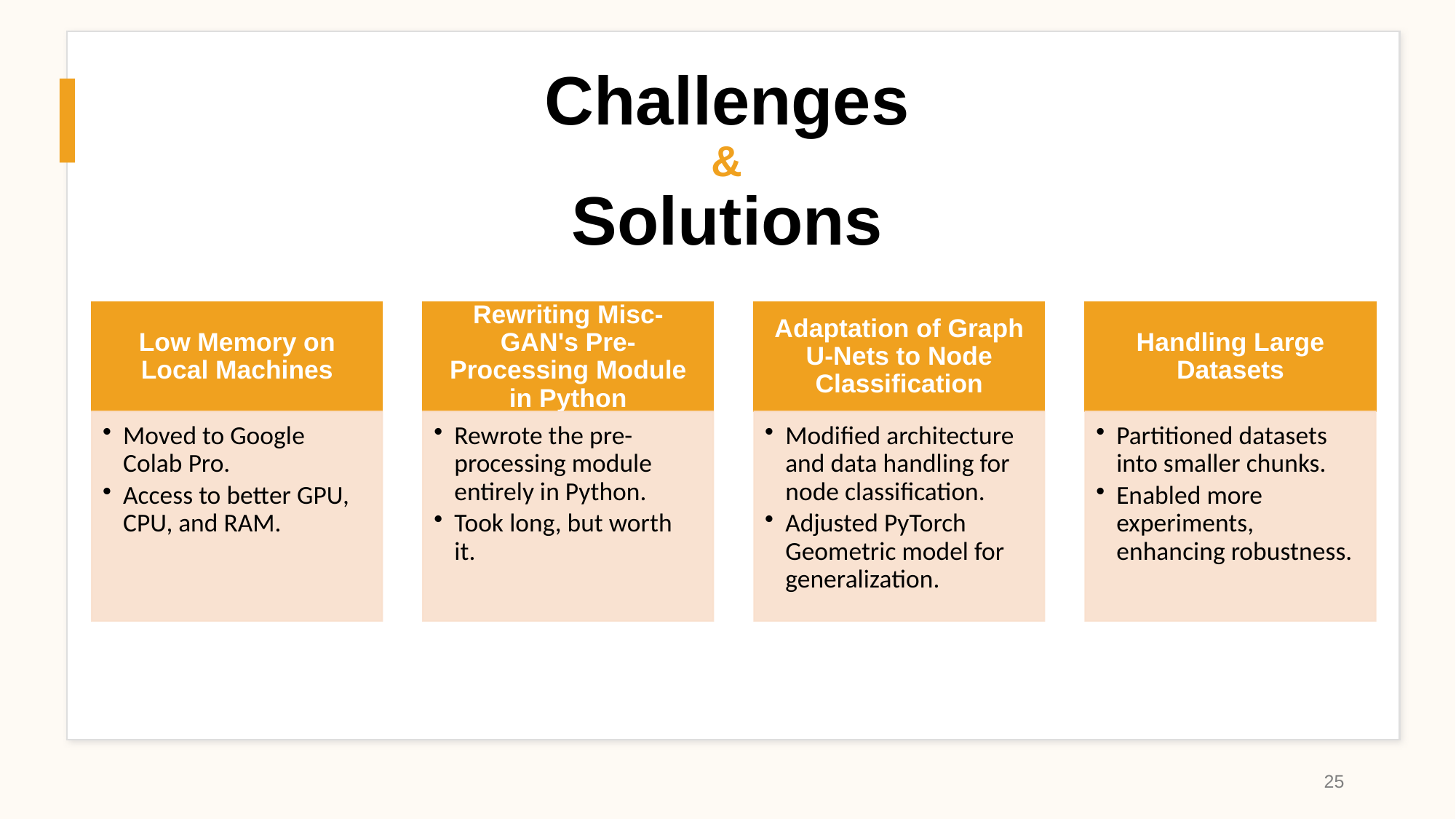

# Challenges & Solutions

Low Memory on Local Machines
Moved to Google Colab Pro.
Access to better GPU, CPU, and RAM.
Rewriting Misc-GAN's Pre-Processing Module in Python
Rewrote the pre-processing module entirely in Python.
Took long, but worth it.
Adaptation of Graph U-Nets to Node Classification
Modified architecture and data handling for node classification.
Adjusted PyTorch Geometric model for generalization.
Handling Large Datasets
Partitioned datasets into smaller chunks.
Enabled more experiments, enhancing robustness.
25